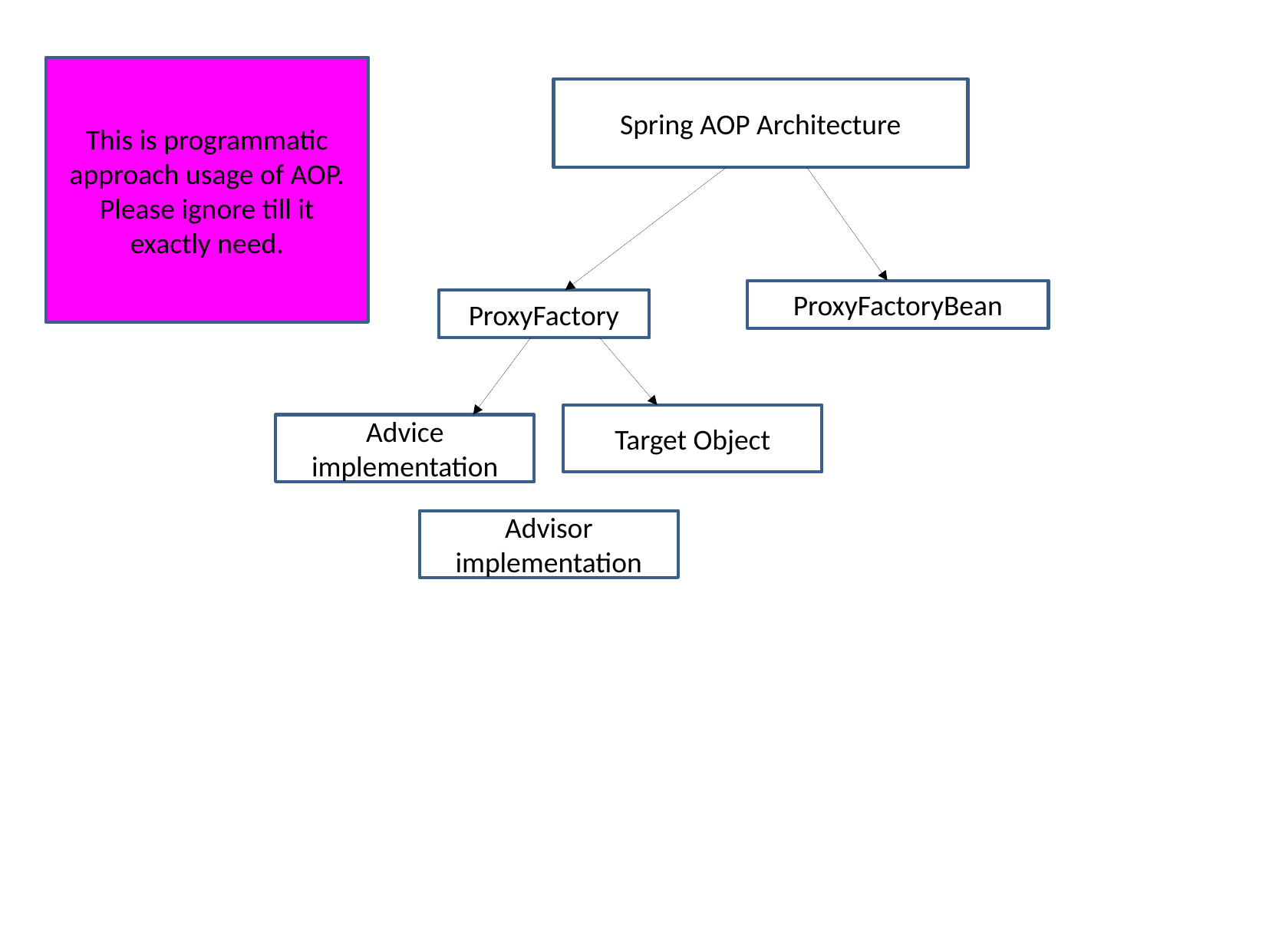

This is programmatic approach usage of AOP. Please ignore till it exactly need.
Spring AOP Architecture

ProxyFactoryBean
ProxyFactory

Target Object
Advice implementation
Advisor implementation